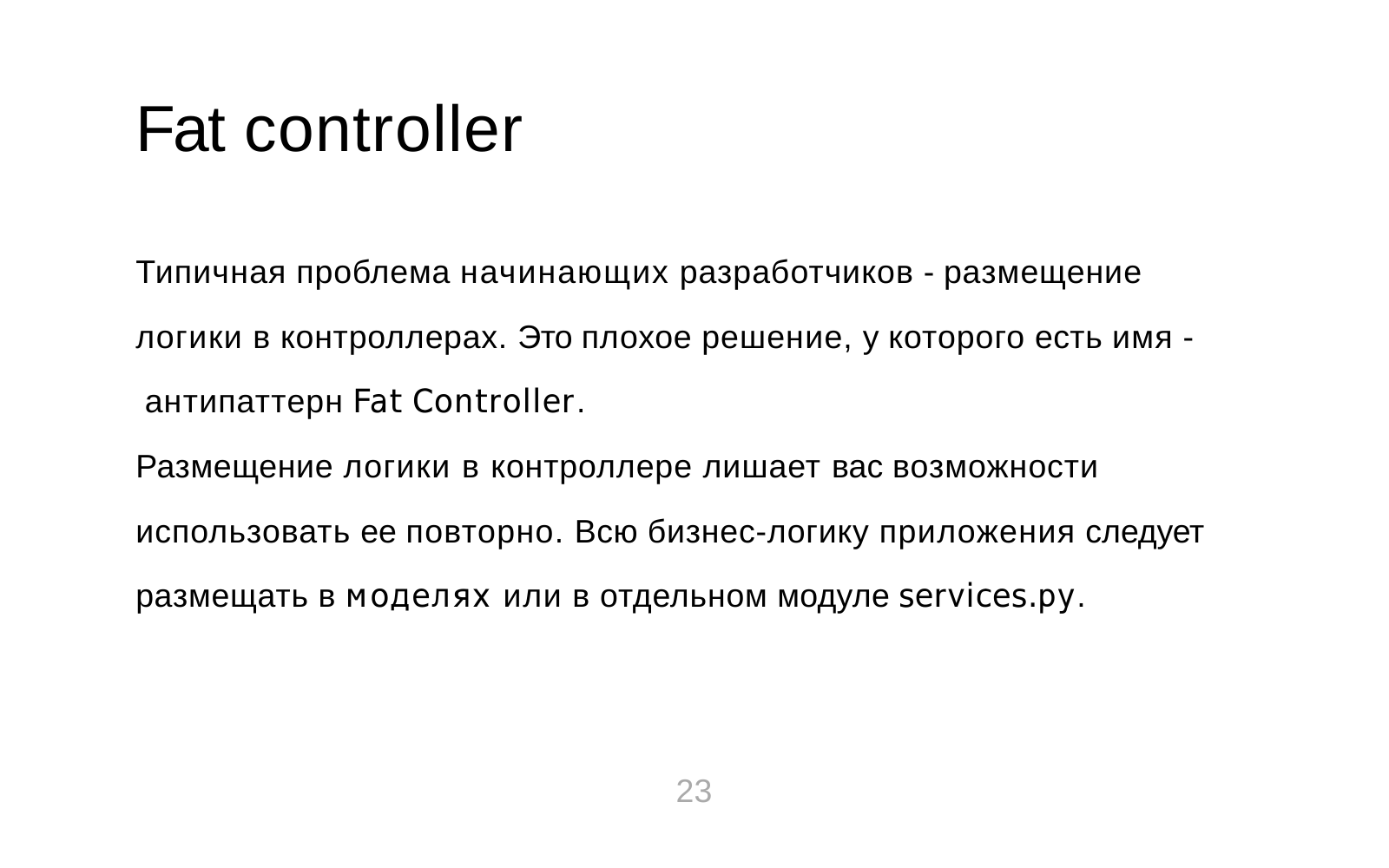

# Fat controller
Типичная проблема начинающих разработчиков - размещение
логики в контроллерах. Это плохое решение, у которого есть имя -  антипаттерн Fat Controller.
Размещение логики в контроллере лишает вас возможности  использовать ее повторно. Всю бизнес-логику приложения следует  размещать в моделях или в отдельном модуле services.py.
23